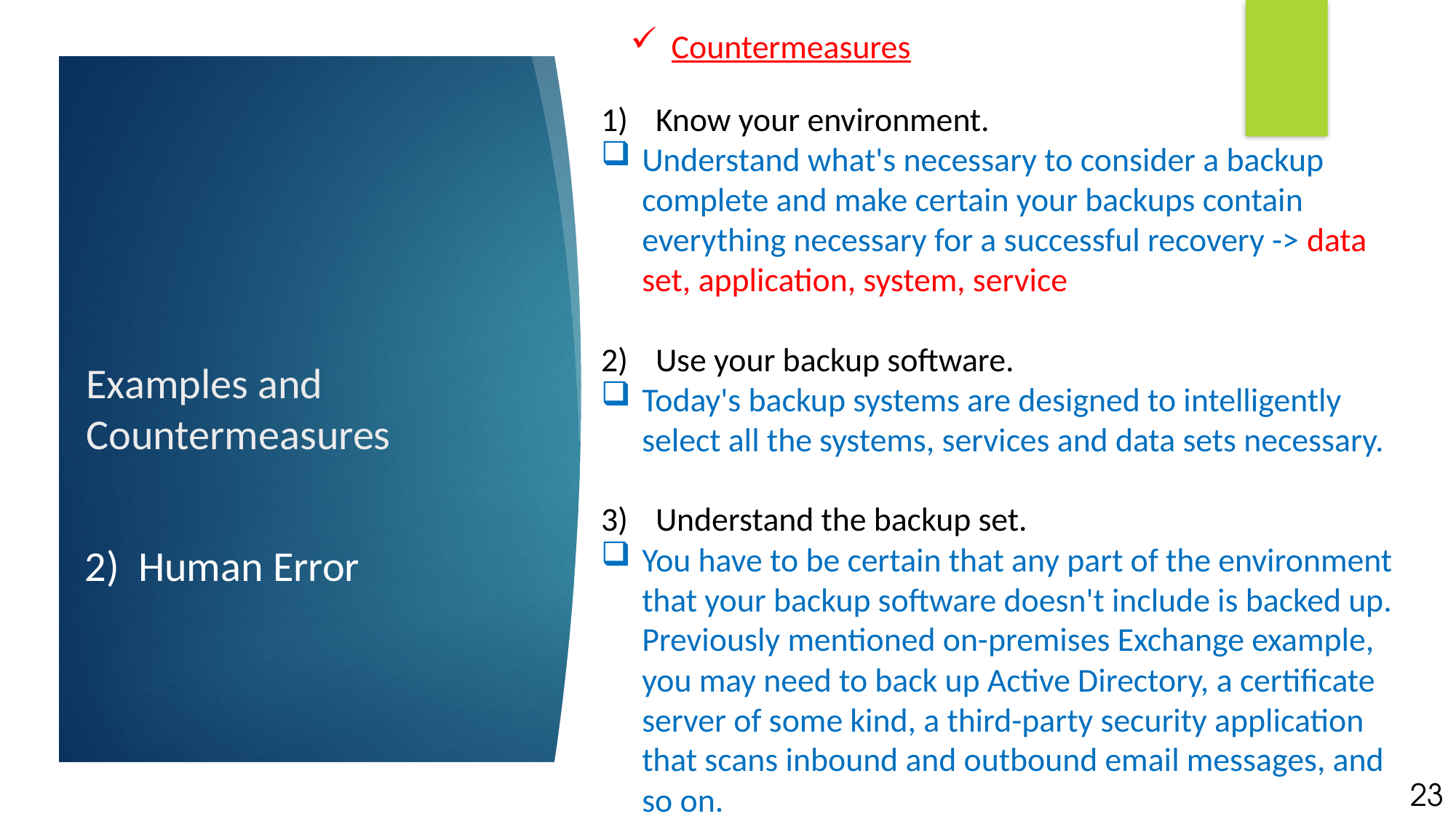

Countermeasures

Know your environment.
Understand what's necessary to consider a backup complete and make certain your backups contain everything necessary for a successful recovery -> data set, application, system, service

Use your backup software.
Today's backup systems are designed to intelligently select all the systems, services and data sets necessary.

Understand the backup set.
You have to be certain that any part of the environment that your backup software doesn't include is backed up. Previously mentioned on-premises Exchange example, you may need to back up Active Directory, a certificate server of some kind, a third-party security application that scans inbound and outbound email messages, and so on.
# Examples and Countermeasures
2)  Human Error

23